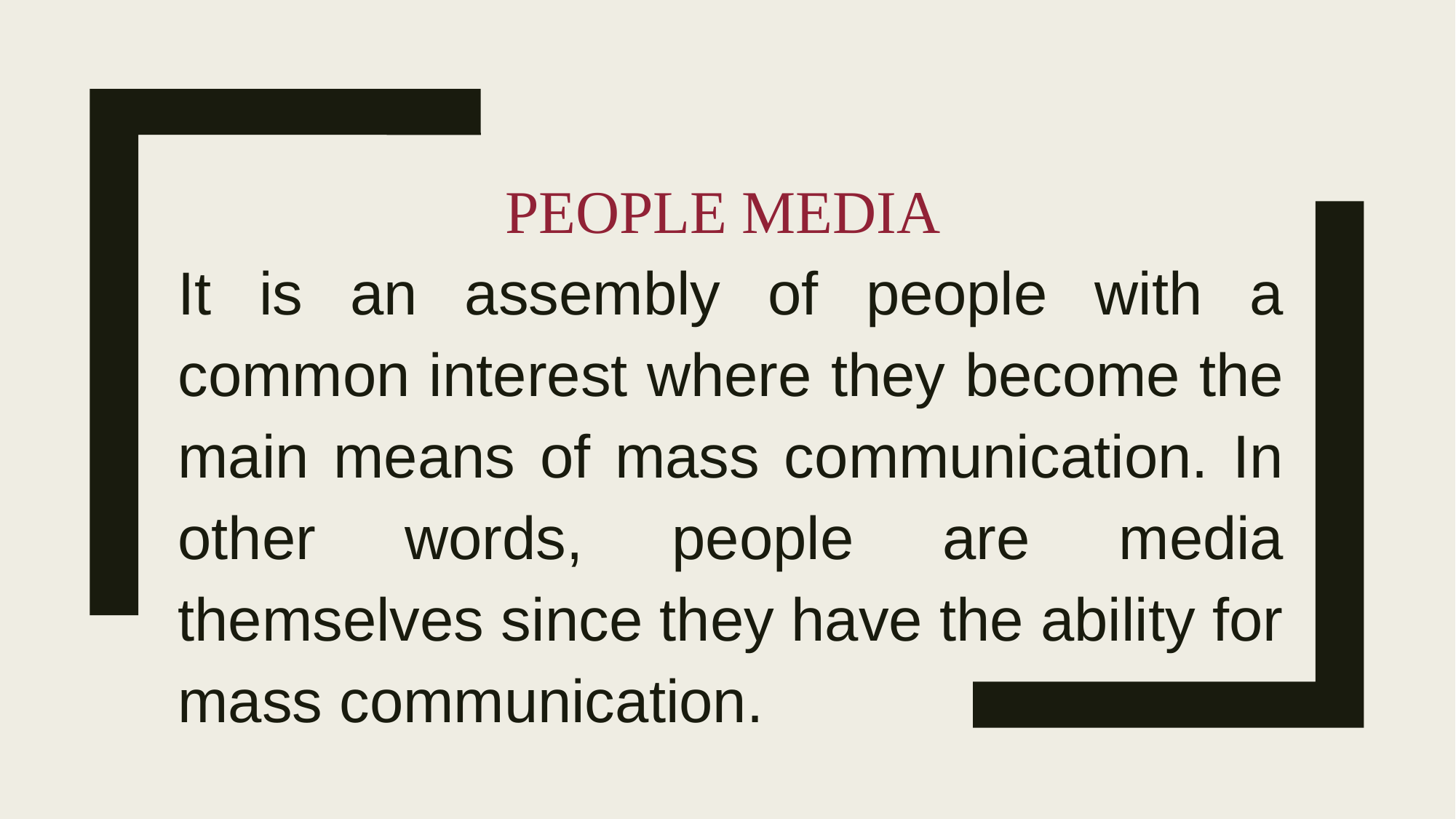

PEOPLE MEDIA
It is an assembly of people with a common interest where they become the main means of mass communication. In other words, people are media themselves since they have the ability for mass communication.